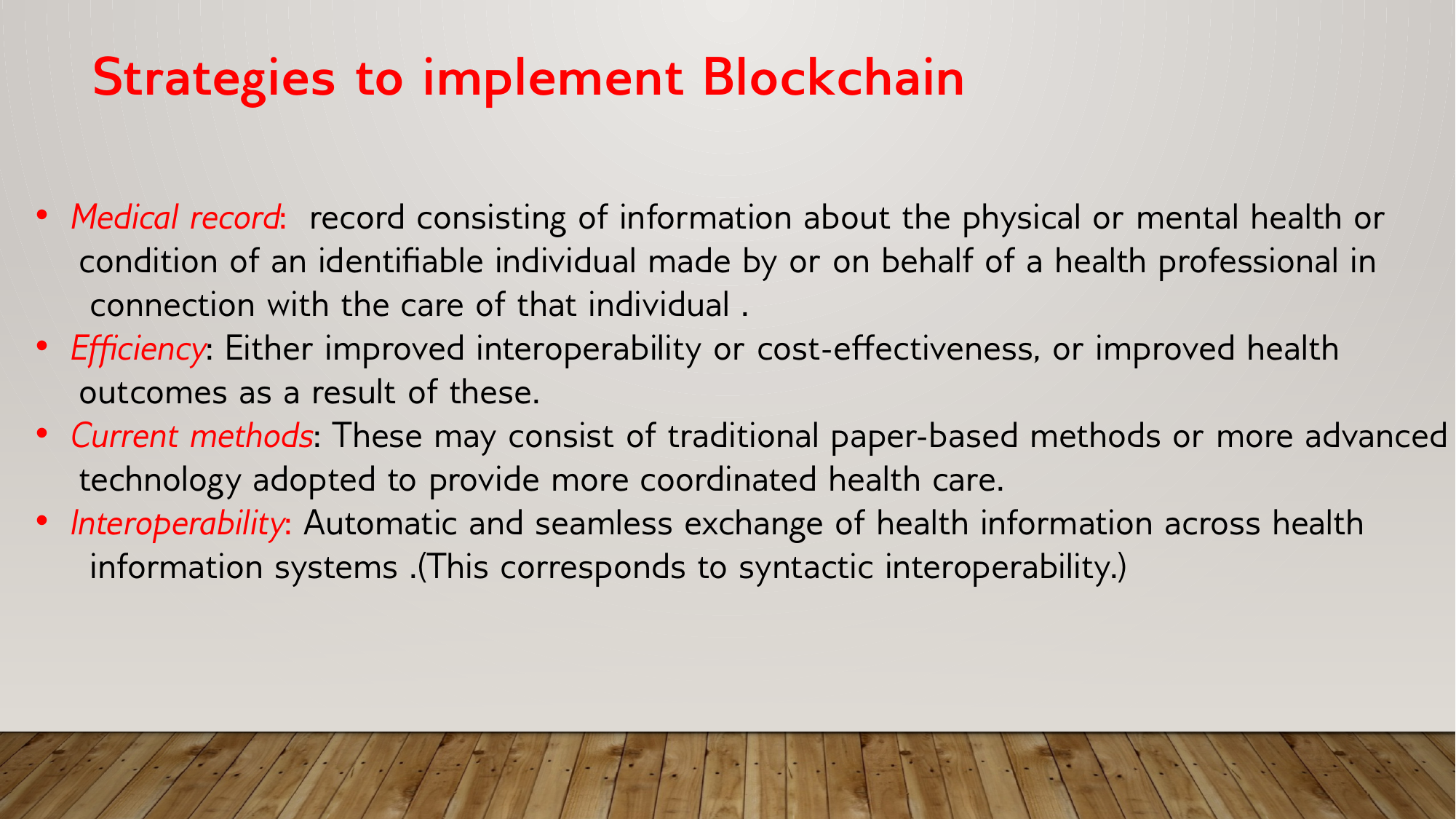

Strategies to implement Blockchain
Medical record:  record consisting of information about the physical or mental health or
    condition of an identifiable individual made by or on behalf of a health professional in
     connection with the care of that individual .
Efficiency: Either improved interoperability or cost-effectiveness, or improved health
    outcomes as a result of these.
Current methods: These may consist of traditional paper-based methods or more advanced
    technology adopted to provide more coordinated health care.
Interoperability: Automatic and seamless exchange of health information across health
     information systems .(This corresponds to syntactic interoperability.)